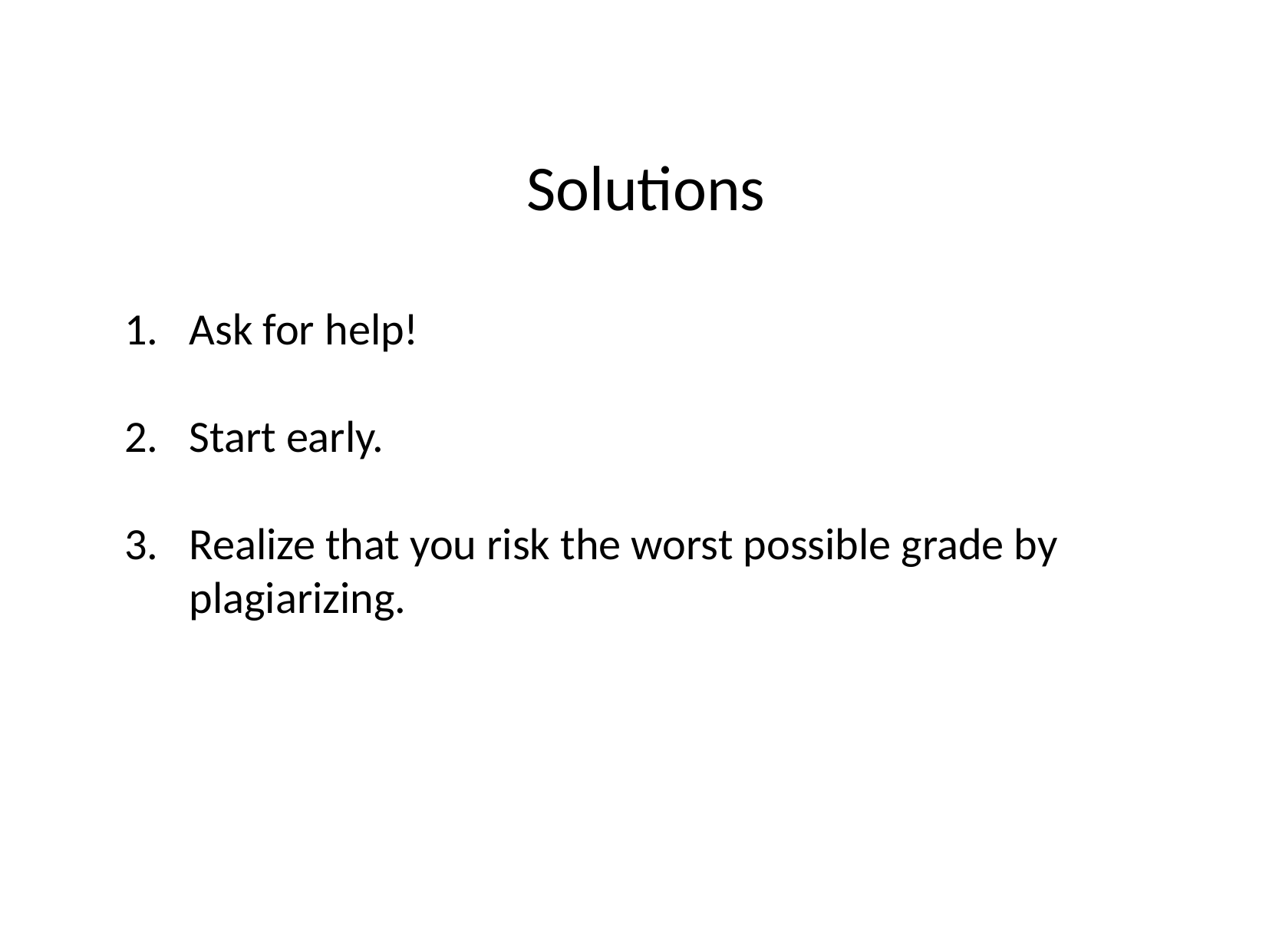

Solutions

Ask for help!

Start early.

Realize that you risk the worst possible grade by plagiarizing.